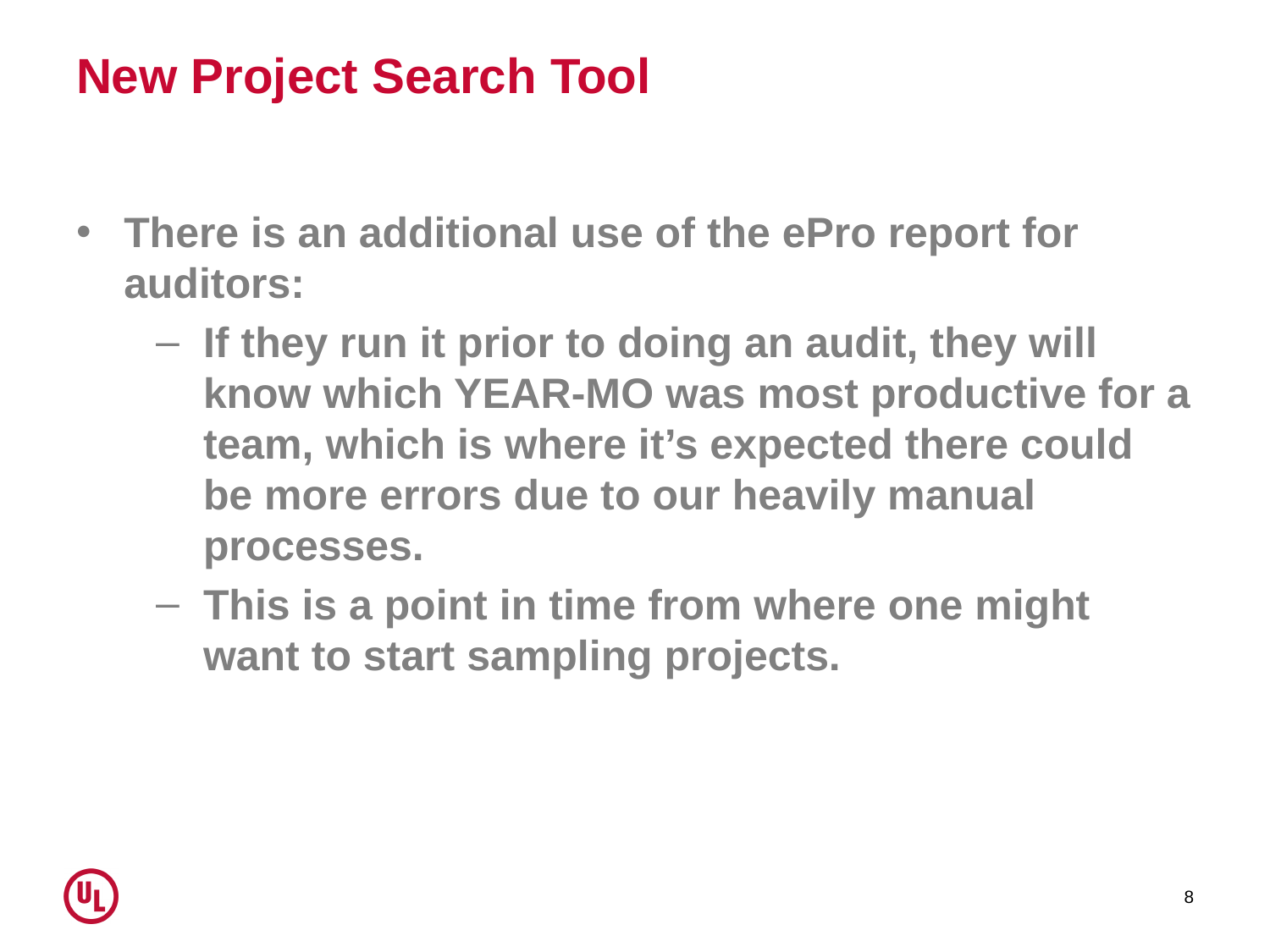

# New Project Search Tool
There is an additional use of the ePro report for auditors:
If they run it prior to doing an audit, they will know which YEAR-MO was most productive for a team, which is where it’s expected there could be more errors due to our heavily manual processes.
This is a point in time from where one might want to start sampling projects.

8